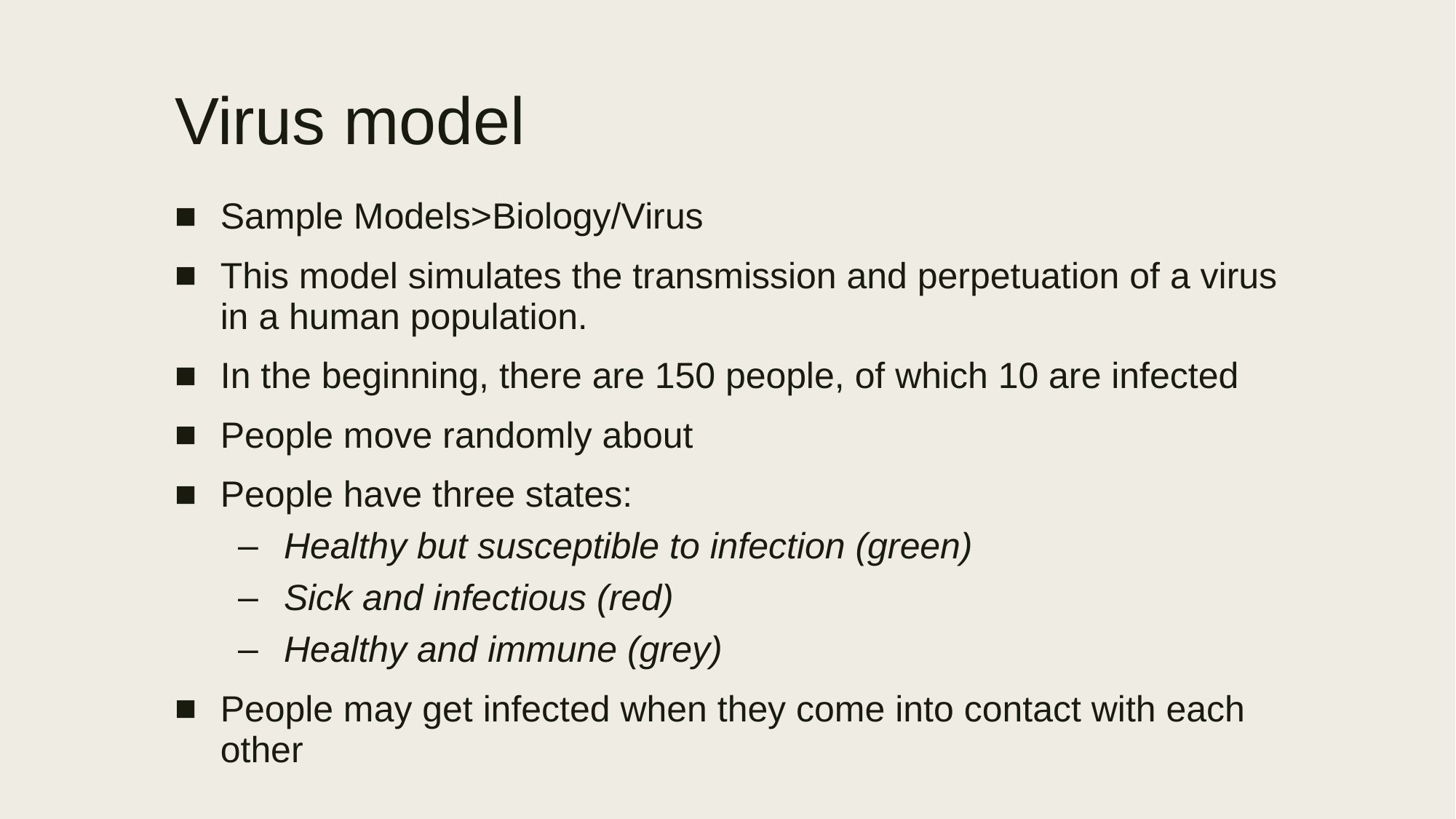

# Virus model
Sample Models>Biology/Virus
This model simulates the transmission and perpetuation of a virus in a human population.
In the beginning, there are 150 people, of which 10 are infected
People move randomly about
People have three states:
Healthy but susceptible to infection (green)
Sick and infectious (red)
Healthy and immune (grey)
People may get infected when they come into contact with each other